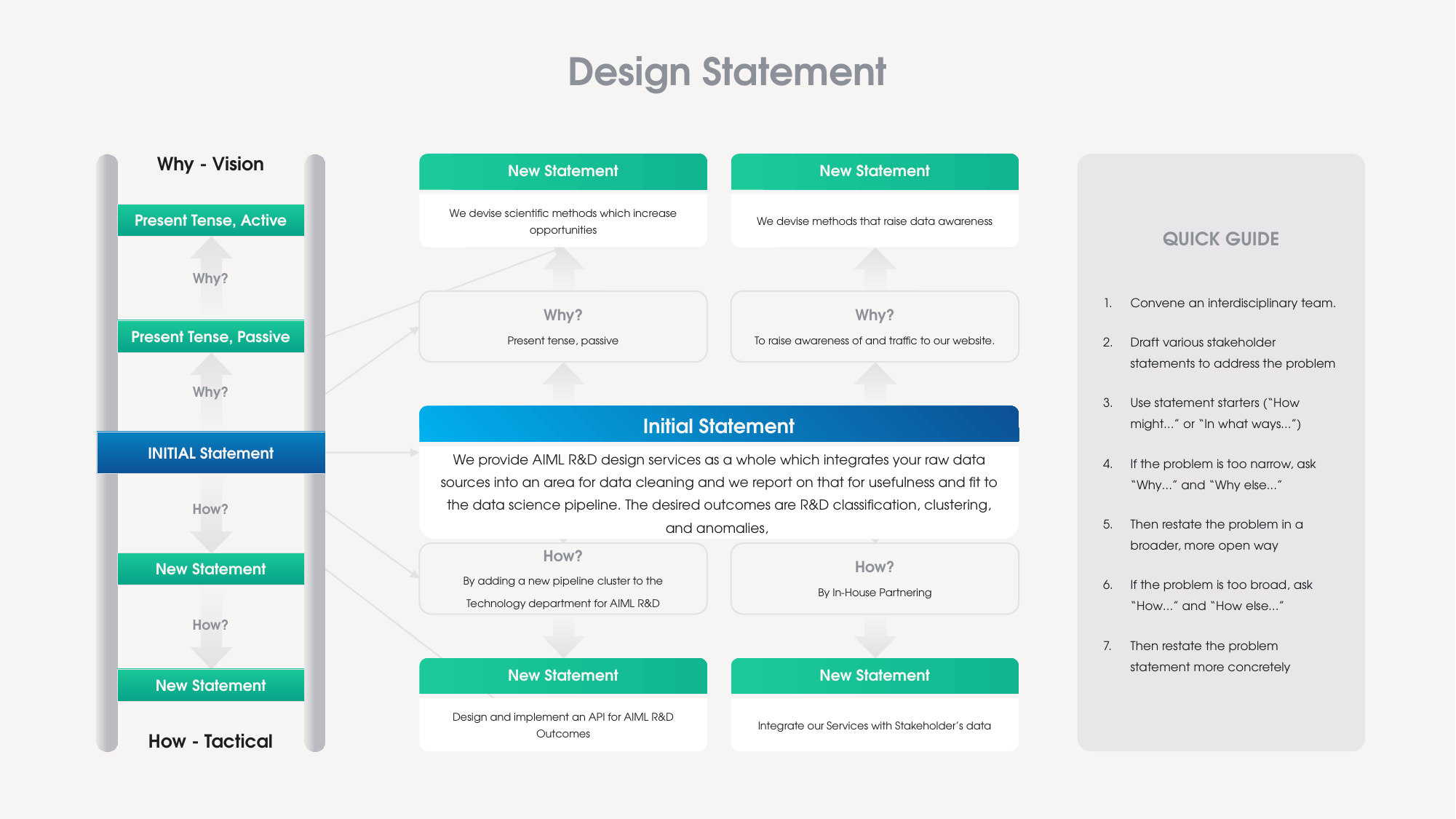

Design Statement
Why - Vision

New Statement
We devise scientific methods which increase opportunities
New Statement
We devise methods that raise data awareness
QUICK GUIDE

Convene an interdisciplinary team.
Draft various stakeholder statements to address the problem
Use statement starters (“How might…” or “In what ways…”)
If the problem is too narrow, ask “Why…” and “Why else…”
Then restate the problem in a broader, more open way
If the problem is too broad, ask “How…” and “How else…”
Then restate the problem statement more concretely
Present Tense, Active

Why?

Why?
Present tense, passive
Why?
To raise awareness of and traffic to our website.
Present Tense, Passive

Why?

Initial Statement
INITIAL Statement
We provide AIML R&D design services as a whole which integrates your raw data sources into an area for data cleaning and we report on that for usefulness and fit to the data science pipeline. The desired outcomes are R&D classification, clustering, and anomalies,

How?

How?
By adding a new pipeline cluster to the Technology department for AIML R&D
How?
By In-House Partnering
New Statement

How?

New Statement
Design and implement an API for AIML R&D Outcomes
New Statement
Integrate our Services with Stakeholder’s data
New Statement
How - Tactical